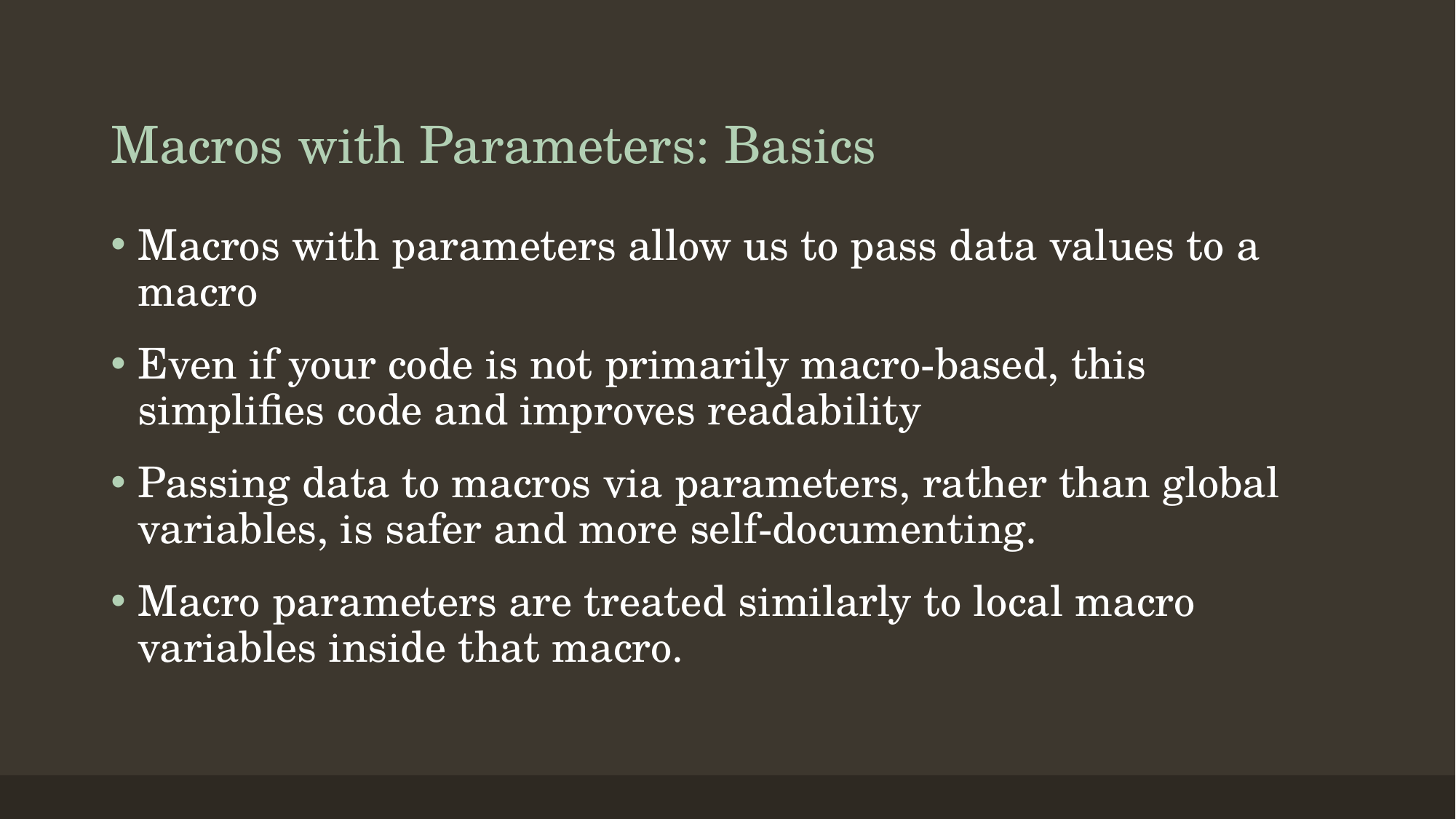

# Macros with Parameters: Basics
Macros with parameters allow us to pass data values to a macro
Even if your code is not primarily macro-based, this simplifies code and improves readability
Passing data to macros via parameters, rather than global variables, is safer and more self-documenting.
Macro parameters are treated similarly to local macro variables inside that macro.